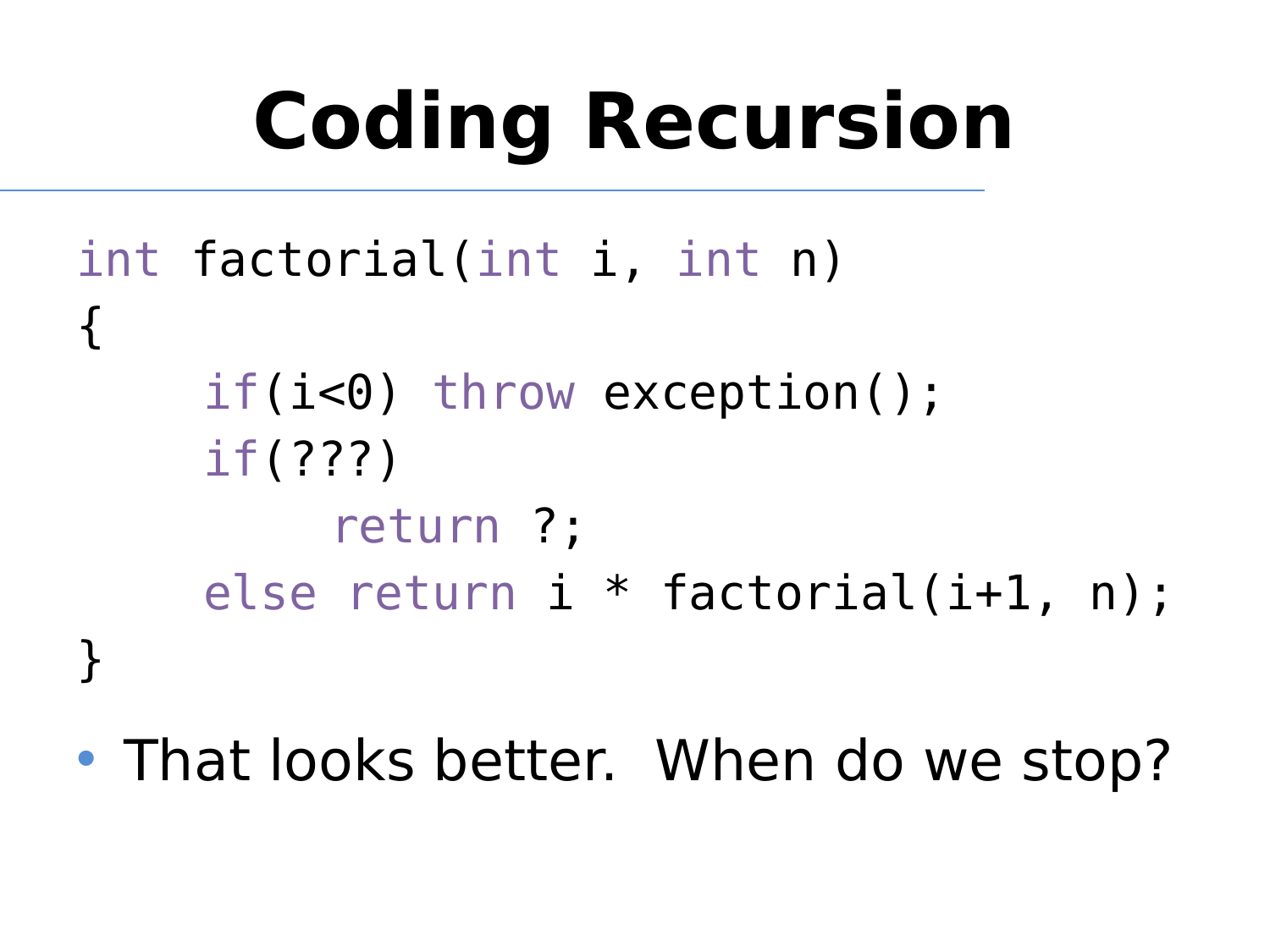

# Coding Recursion
int factorial(int i, int n)
{
	if(i<0) throw exception();
	if(???)
		return ?;
	else return i * factorial(i+1, n);
}

That looks better.  When do we stop?